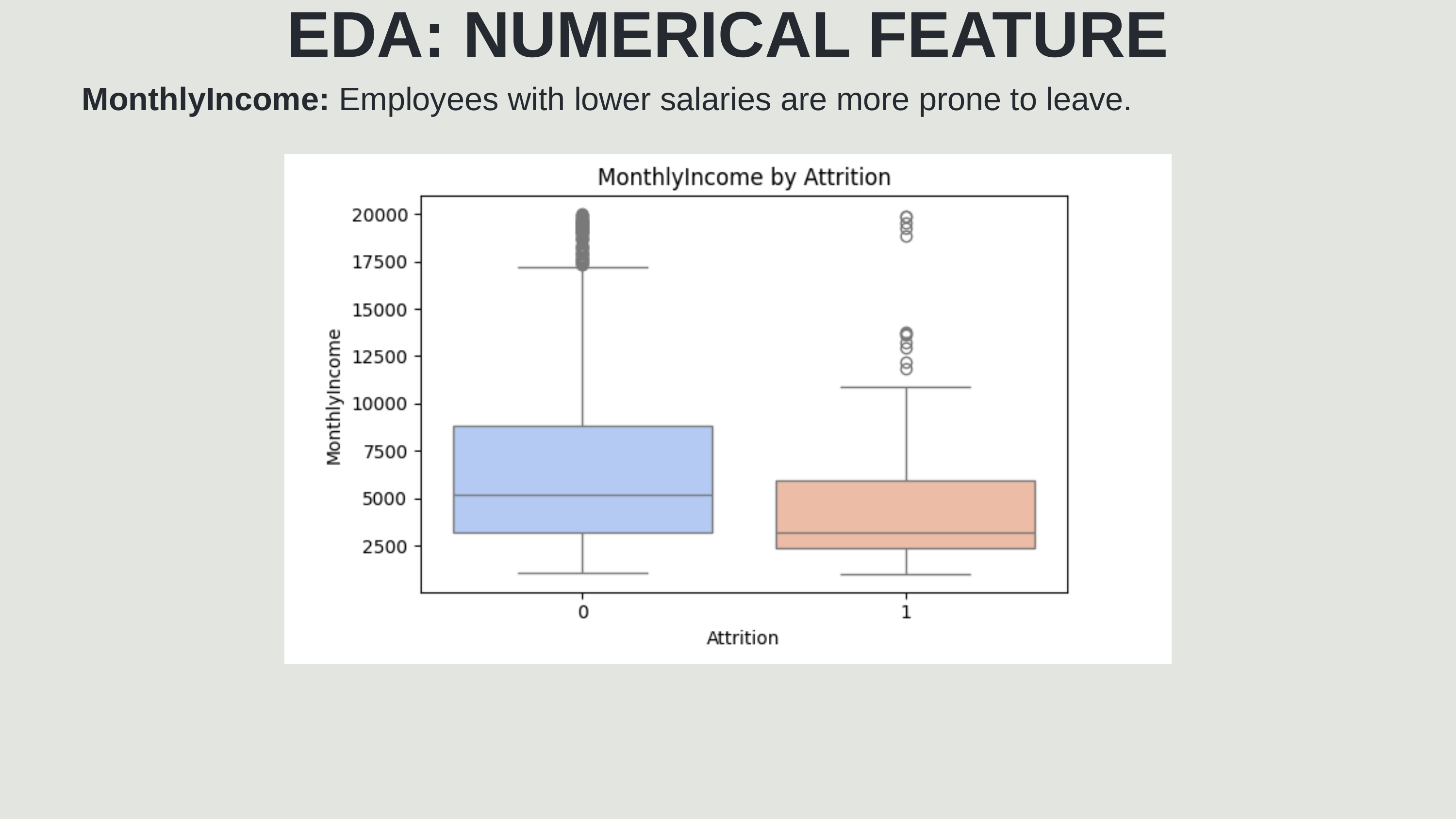

EDA: NUMERICAL FEATURE
MonthlyIncome: Employees with lower salaries are more prone to leave.